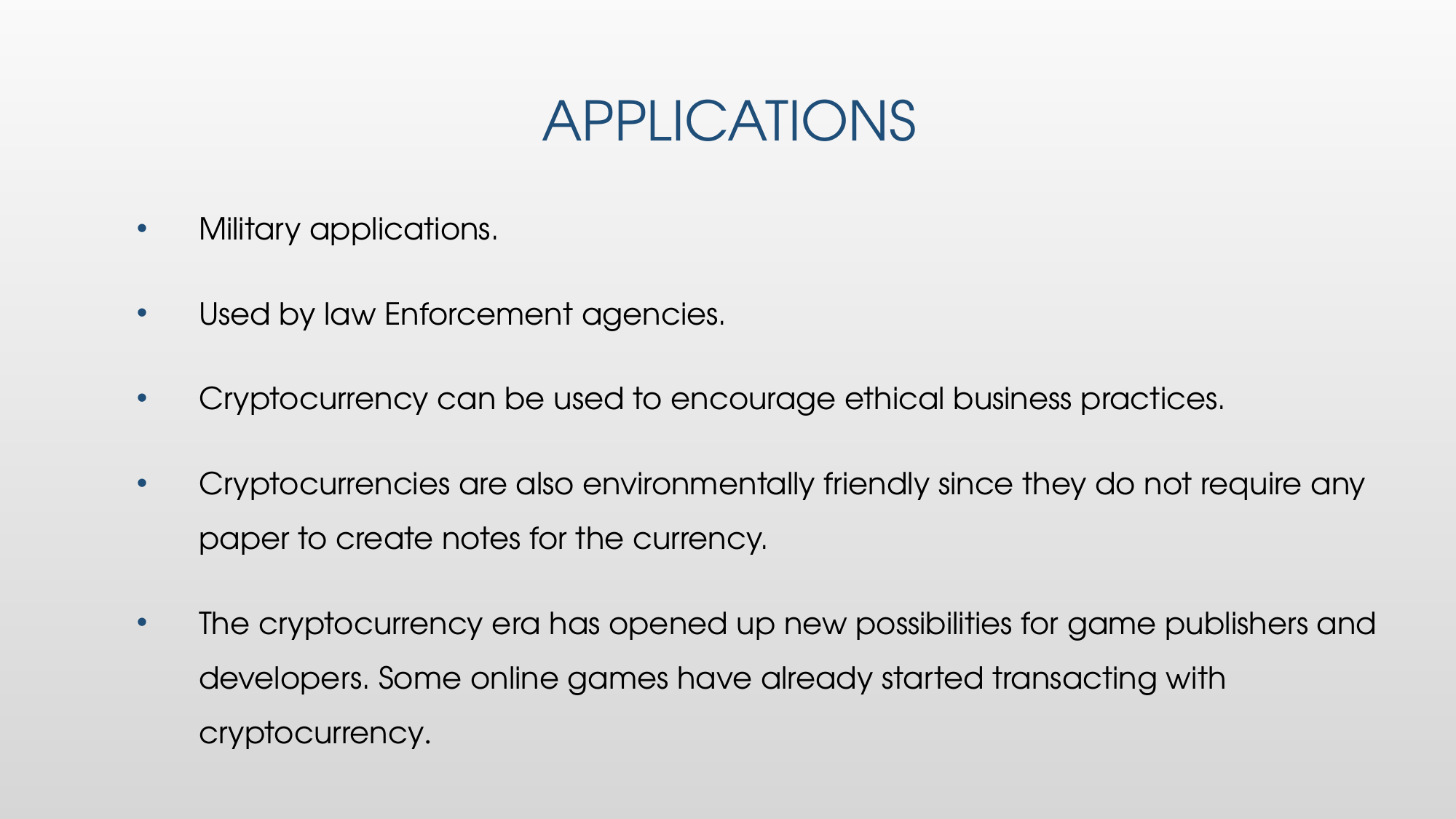

# APPLICATIONS
Military applications.
Used by law Enforcement agencies.
Cryptocurrency can be used to encourage ethical business practices.
Cryptocurrencies are also environmentally friendly since they do not require any paper to create notes for the currency.
The cryptocurrency era has opened up new possibilities for game publishers and developers. Some online games have already started transacting with cryptocurrency.